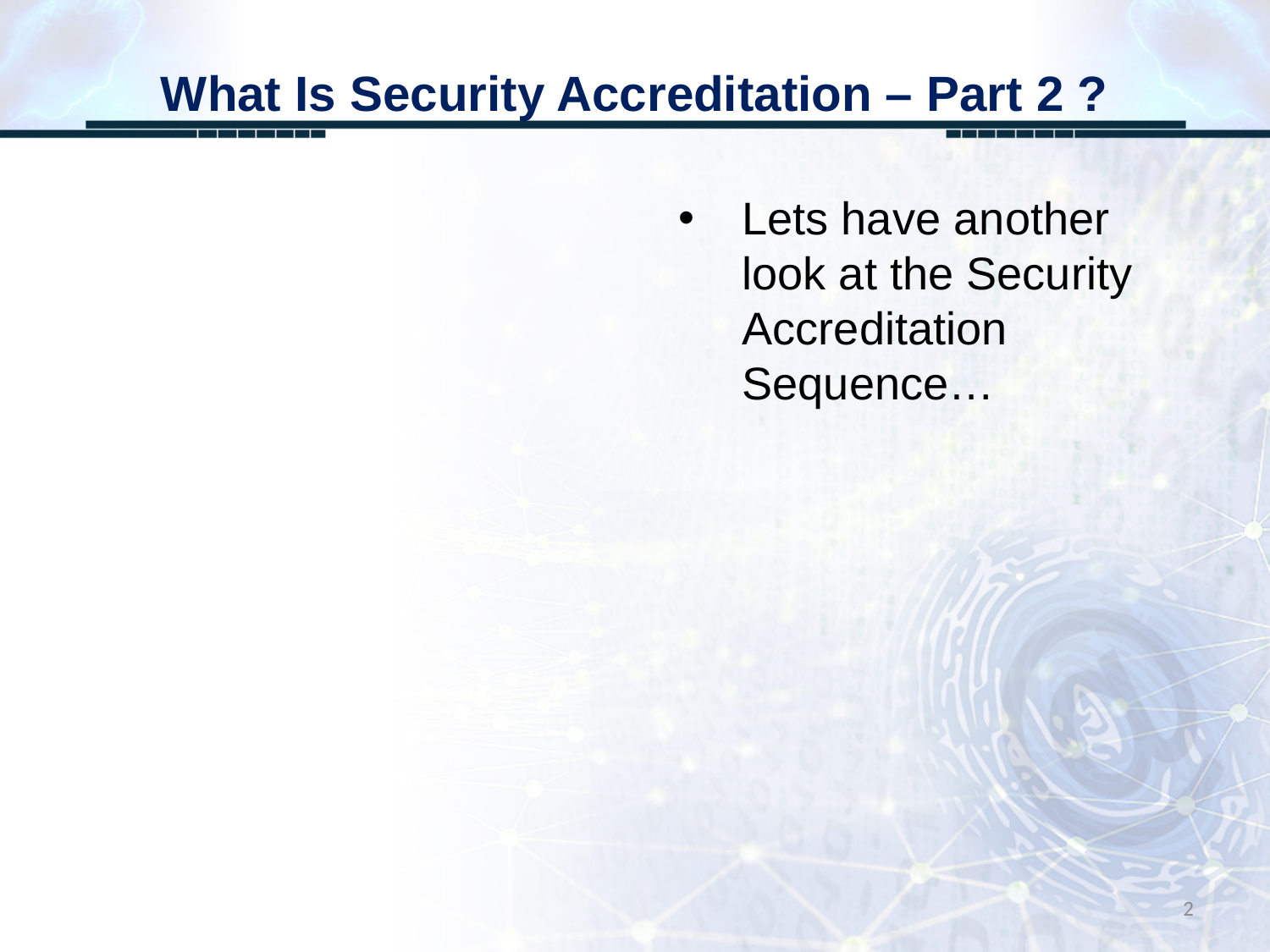

# What Is Security Accreditation – Part 2 ?
Lets have another look at the Security Accreditation Sequence…
2